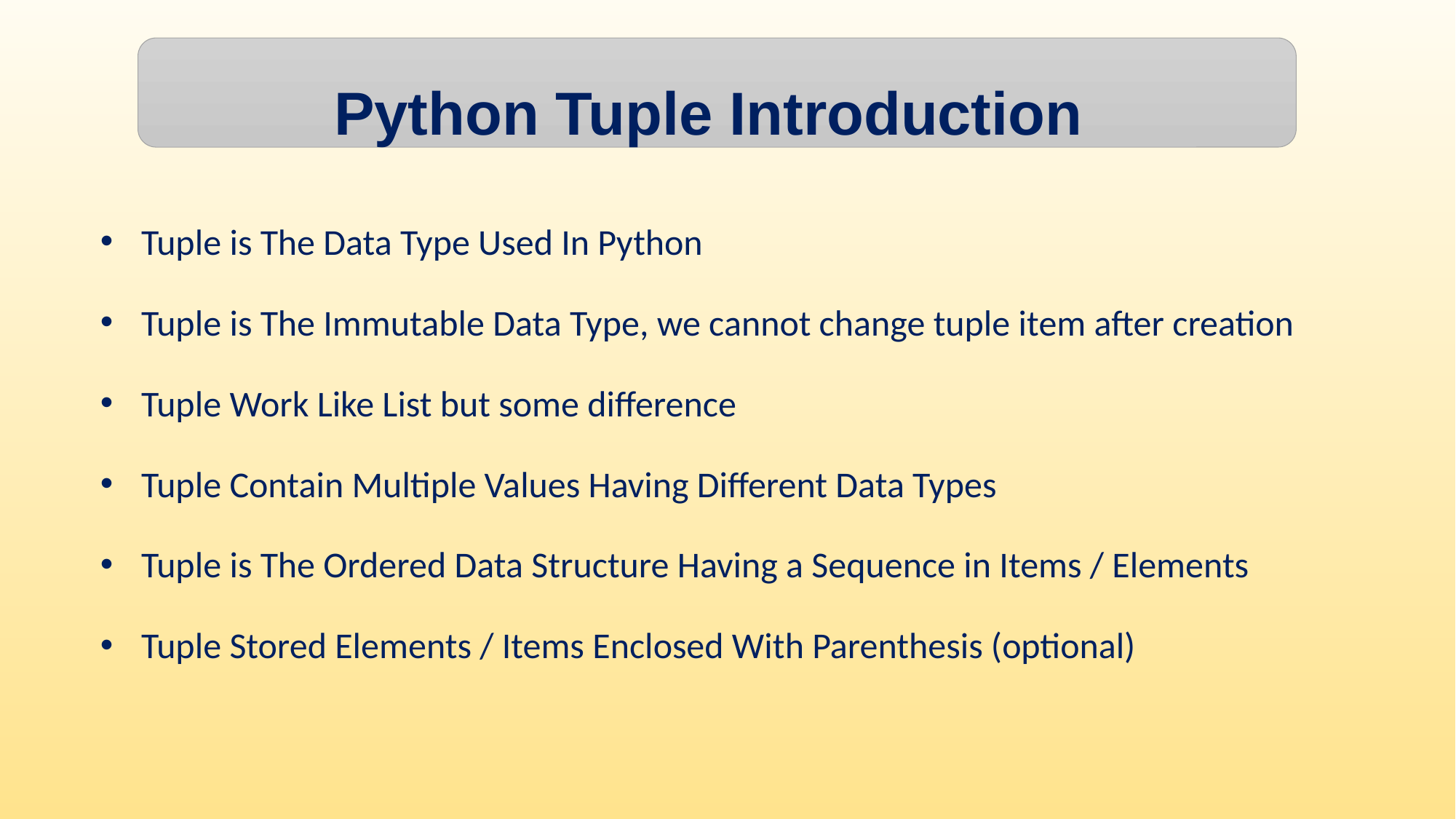

Python Tuple Introduction
Tuple is The Data Type Used In Python
Tuple is The Immutable Data Type, we cannot change tuple item after creation
Tuple Work Like List but some difference
Tuple Contain Multiple Values Having Different Data Types
Tuple is The Ordered Data Structure Having a Sequence in Items / Elements
Tuple Stored Elements / Items Enclosed With Parenthesis (optional)